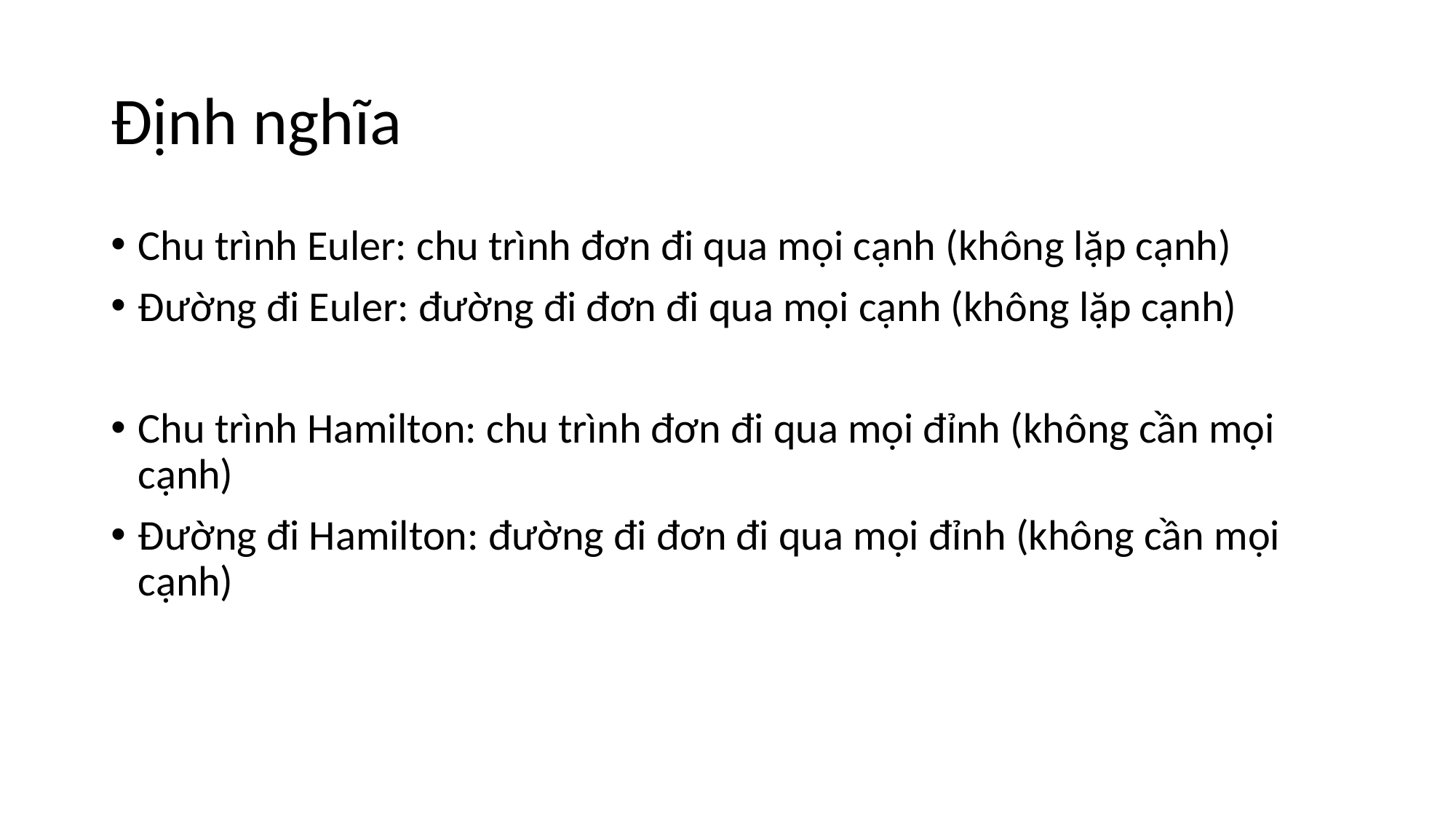

# Định nghĩa
Chu trình Euler: chu trình đơn đi qua mọi cạnh (không lặp cạnh)
Đường đi Euler: đường đi đơn đi qua mọi cạnh (không lặp cạnh)

Chu trình Hamilton: chu trình đơn đi qua mọi đỉnh (không cần mọi cạnh)
Đường đi Hamilton: đường đi đơn đi qua mọi đỉnh (không cần mọi cạnh)